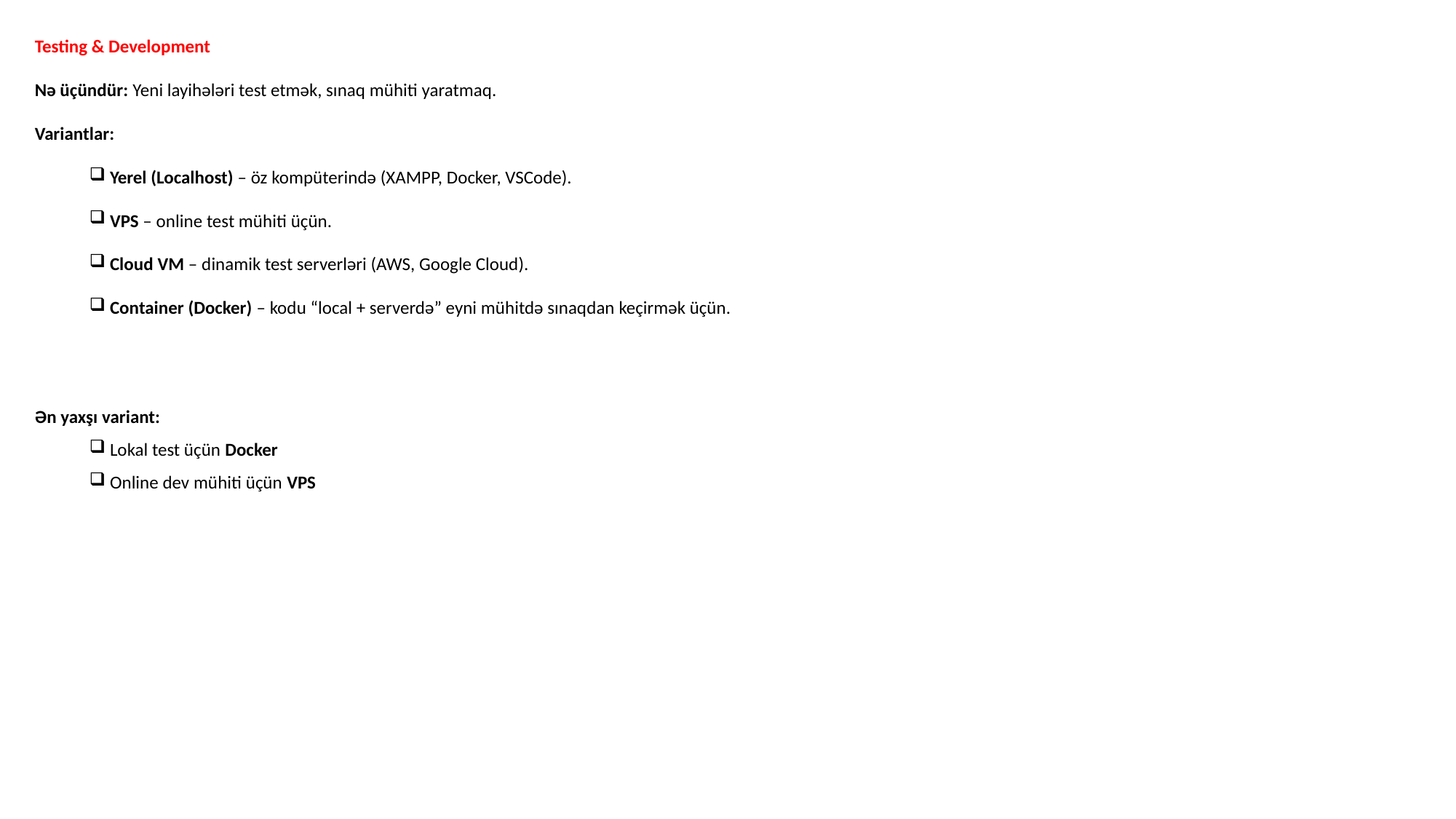

Testing & Development

Nə üçündür: Yeni layihələri test etmək, sınaq mühiti yaratmaq.

Variantlar:
Yerel (Localhost) – öz kompüterində (XAMPP, Docker, VSCode).
VPS – online test mühiti üçün.
Cloud VM – dinamik test serverləri (AWS, Google Cloud).
Container (Docker) – kodu “local + serverdə” eyni mühitdə sınaqdan keçirmək üçün.

Ən yaxşı variant:
Lokal test üçün Docker
Online dev mühiti üçün VPS